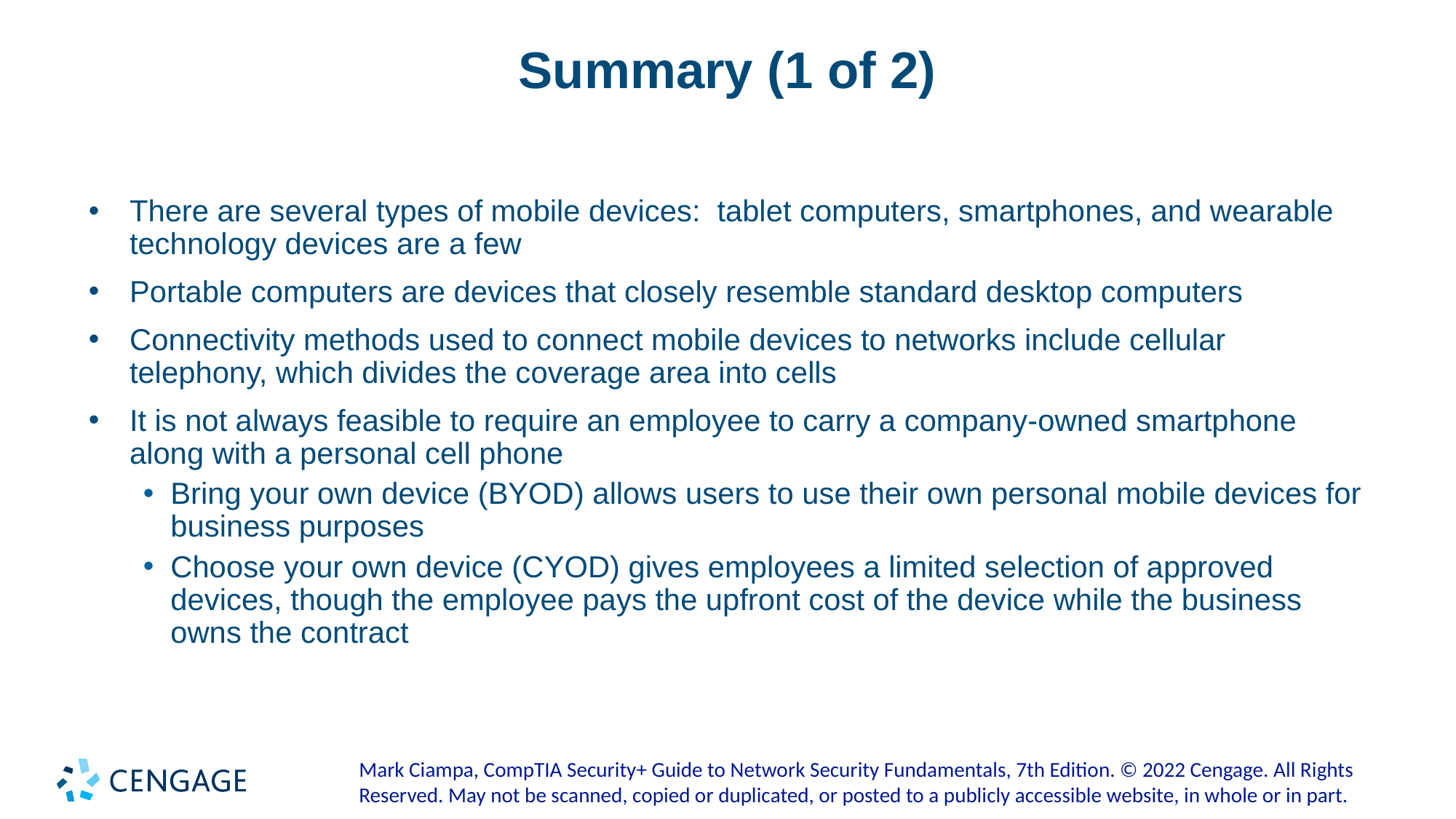

# Summary (1 of 2)
There are several types of mobile devices:  tablet computers, smartphones, and wearable technology devices are a few
Portable computers are devices that closely resemble standard desktop computers
Connectivity methods used to connect mobile devices to networks include cellular telephony, which divides the coverage area into cells
It is not always feasible to require an employee to carry a company-owned smartphone along with a personal cell phone
Bring your own device (BYOD) allows users to use their own personal mobile devices for business purposes
Choose your own device (CYOD) gives employees a limited selection of approved devices, though the employee pays the upfront cost of the device while the business owns the contract